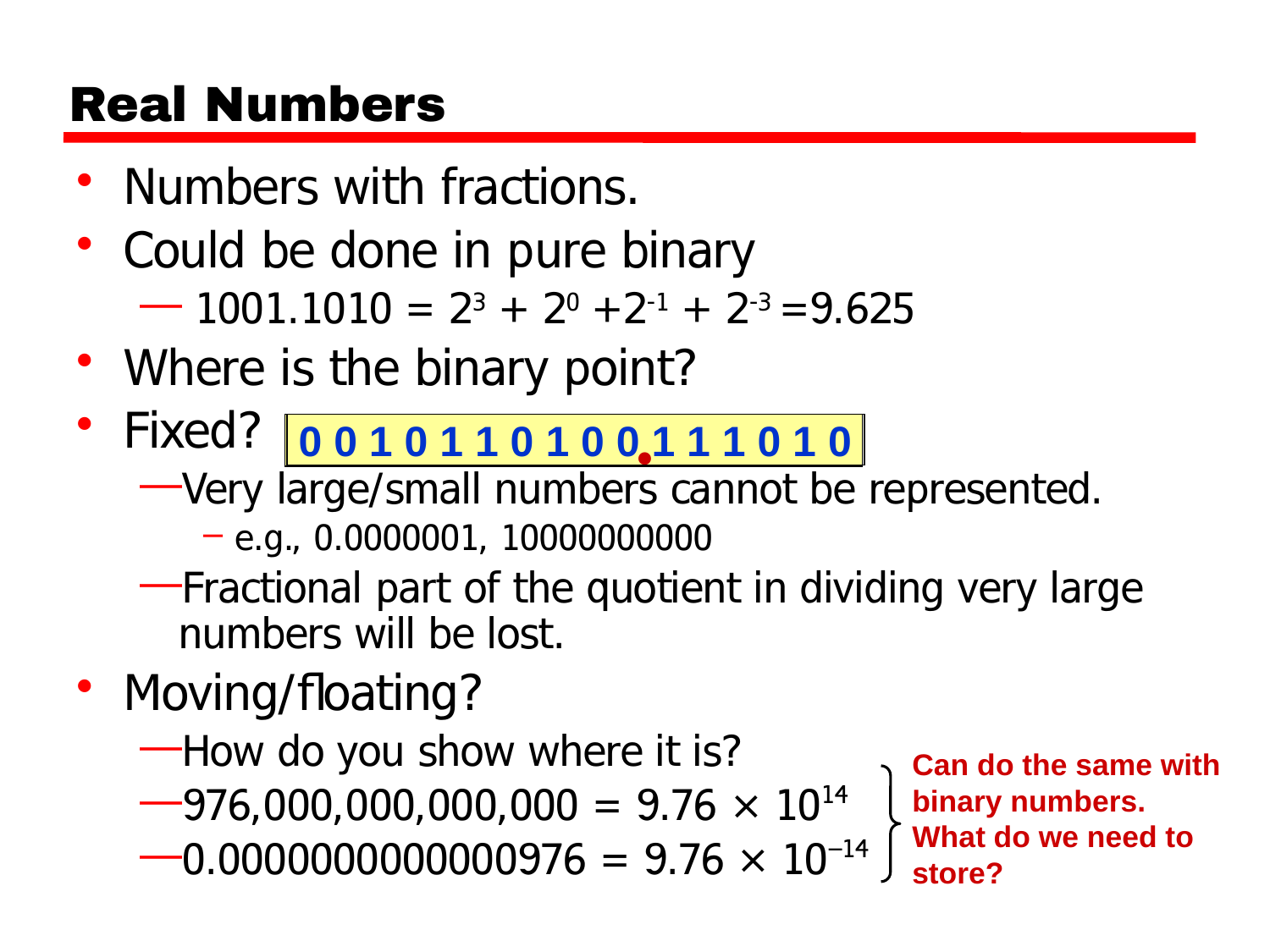

# Real Numbers
Numbers with fractions.
Could be done in pure binary
 1001.1010 = 23 + 20 +2-1 + 2-3 =9.625
Where is the binary point?
Fixed?
Very large/small numbers cannot be represented.
e.g., 0.0000001, 10000000000
Fractional part of the quotient in dividing very large numbers will be lost.
Moving/floating?
How do you show where it is?
976,000,000,000,000 = 9.76 × 1014
0.0000000000000976 = 9.76 × 10–14
.
 0 0 1 0 1 1 0 1 0 0 1 1 1 0 1 0

Can do the same with binary numbers.
What do we need to store?